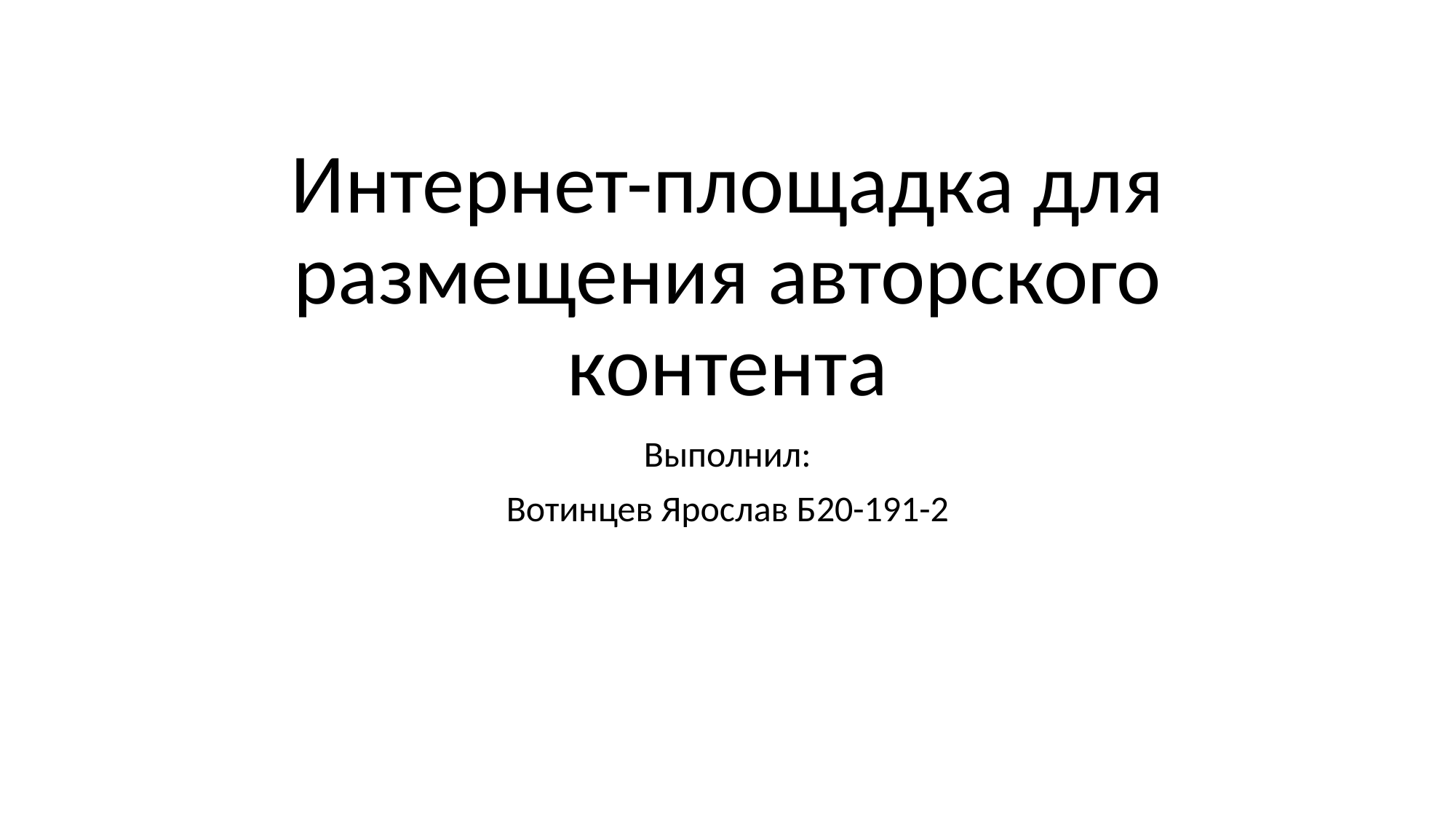

# Интернет-площадка для размещения авторского контента
Выполнил:
Вотинцев Ярослав Б20-191-2